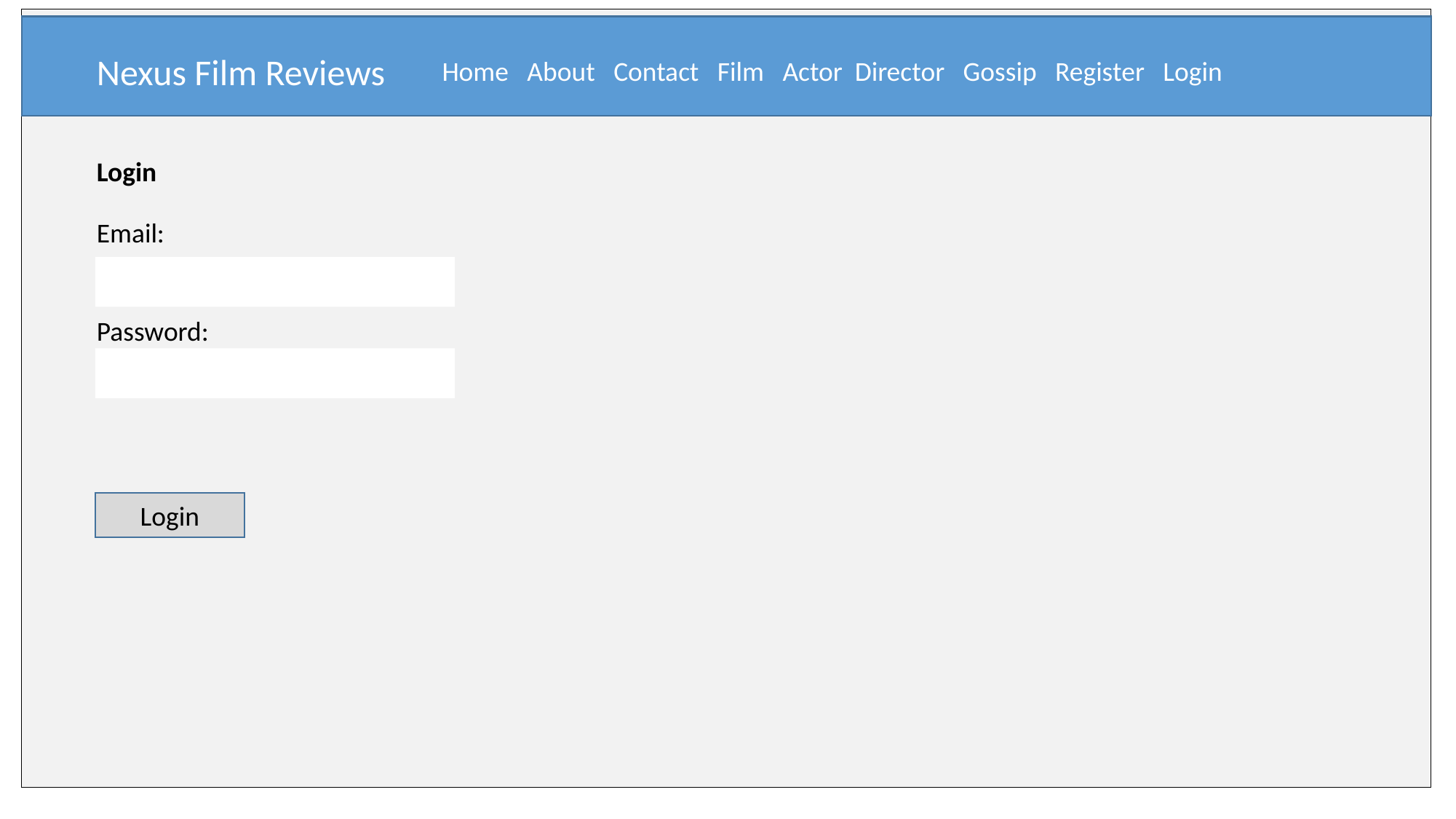

Nexus Film Reviews
Home   About   Contact   Film   Actor  Director   Gossip   Register   Login
Login
Email:

Password:

Login